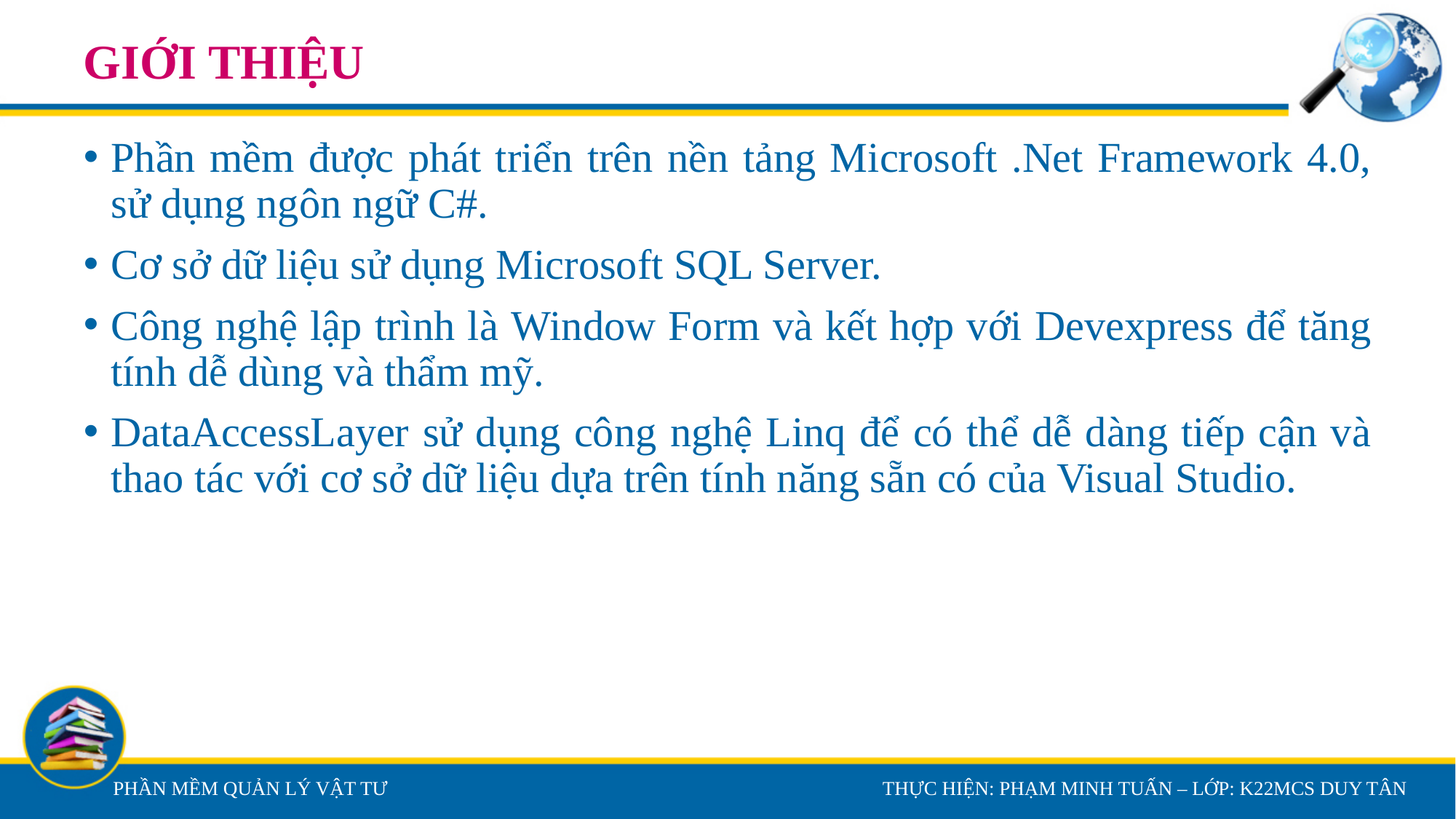

# GIỚI THIỆU
Phần mềm được phát triển trên nền tảng Microsoft .Net Framework 4.0, sử dụng ngôn ngữ C#.
Cơ sở dữ liệu sử dụng Microsoft SQL Server.
Công nghệ lập trình là Window Form và kết hợp với Devexpress để tăng tính dễ dùng và thẩm mỹ.
DataAccessLayer sử dụng công nghệ Linq để có thể dễ dàng tiếp cận và thao tác với cơ sở dữ liệu dựa trên tính năng sẵn có của Visual Studio.